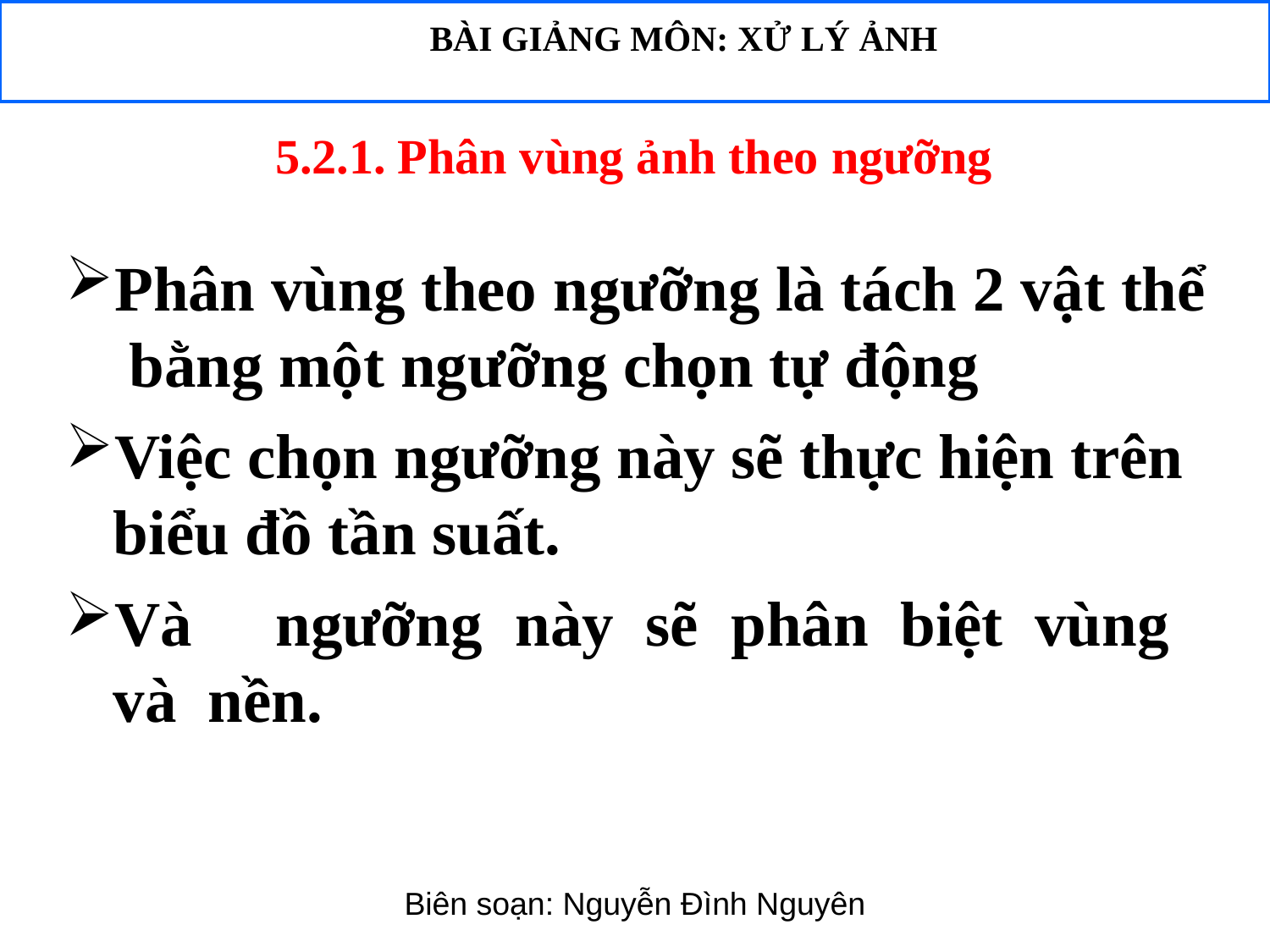

BÀI GIẢNG MÔN: XỬ LÝ ẢNH

5.2.1. Phân vùng ảnh theo ngưỡng
Phân vùng theo ngưỡng là tách 2 vật thể  bằng một ngưỡng chọn tự động
Việc chọn ngưỡng này sẽ thực hiện trên  biểu đồ tần suất.
Và	ngưỡng	này	sẽ	phân	biệt	vùng	và  nền.